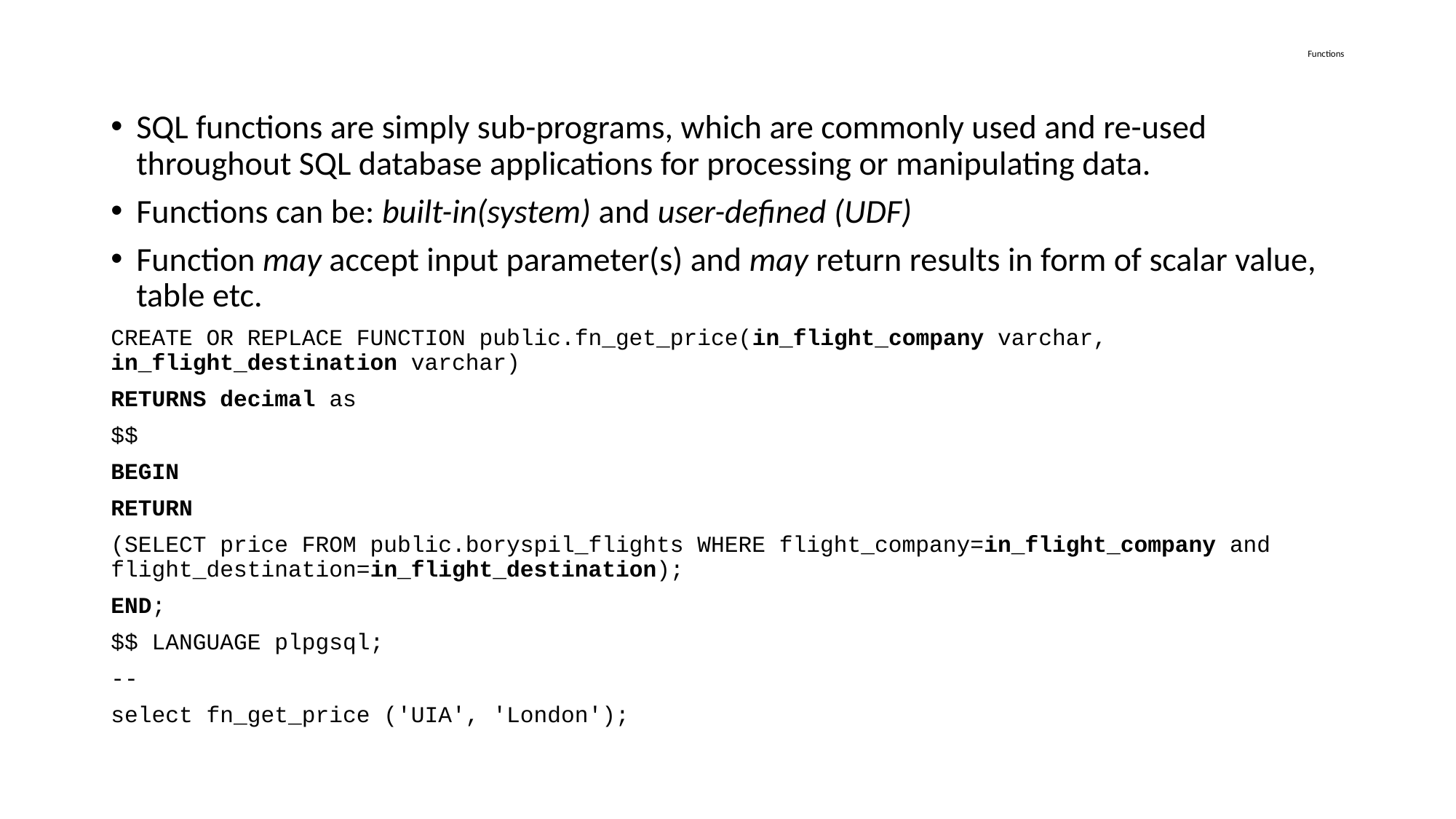

# Functions
SQL functions are simply sub-programs, which are commonly used and re-used throughout SQL database applications for processing or manipulating data.
Functions can be: built-in(system) and user-defined (UDF)
Function may accept input parameter(s) and may return results in form of scalar value, table etc.
CREATE OR REPLACE FUNCTION public.fn_get_price(in_flight_company varchar, in_flight_destination varchar)
RETURNS decimal as
$$
BEGIN
RETURN
(SELECT price FROM public.boryspil_flights WHERE flight_company=in_flight_company and flight_destination=in_flight_destination);
END;
$$ LANGUAGE plpgsql;
--
select fn_get_price ('UIA', 'London');